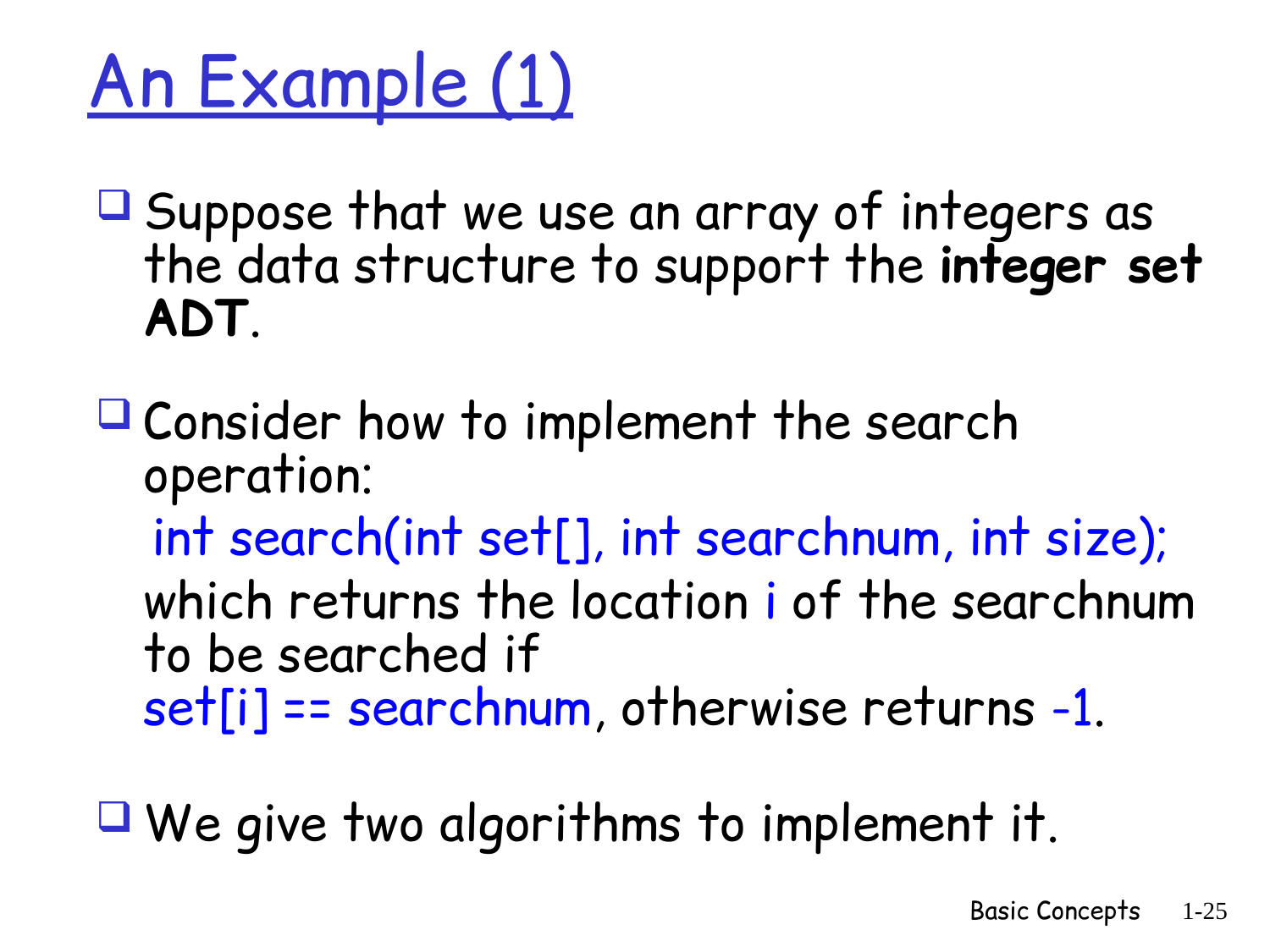

# An Example (1)
Suppose that we use an array of integers as the data structure to support the integer set ADT.

Consider how to implement the search operation:
int search(int set[], int searchnum, int size);
	which returns the location i of the searchnum to be searched if
set[i] == searchnum, otherwise returns -1.
We give two algorithms to implement it.

Basic Concepts
1-25